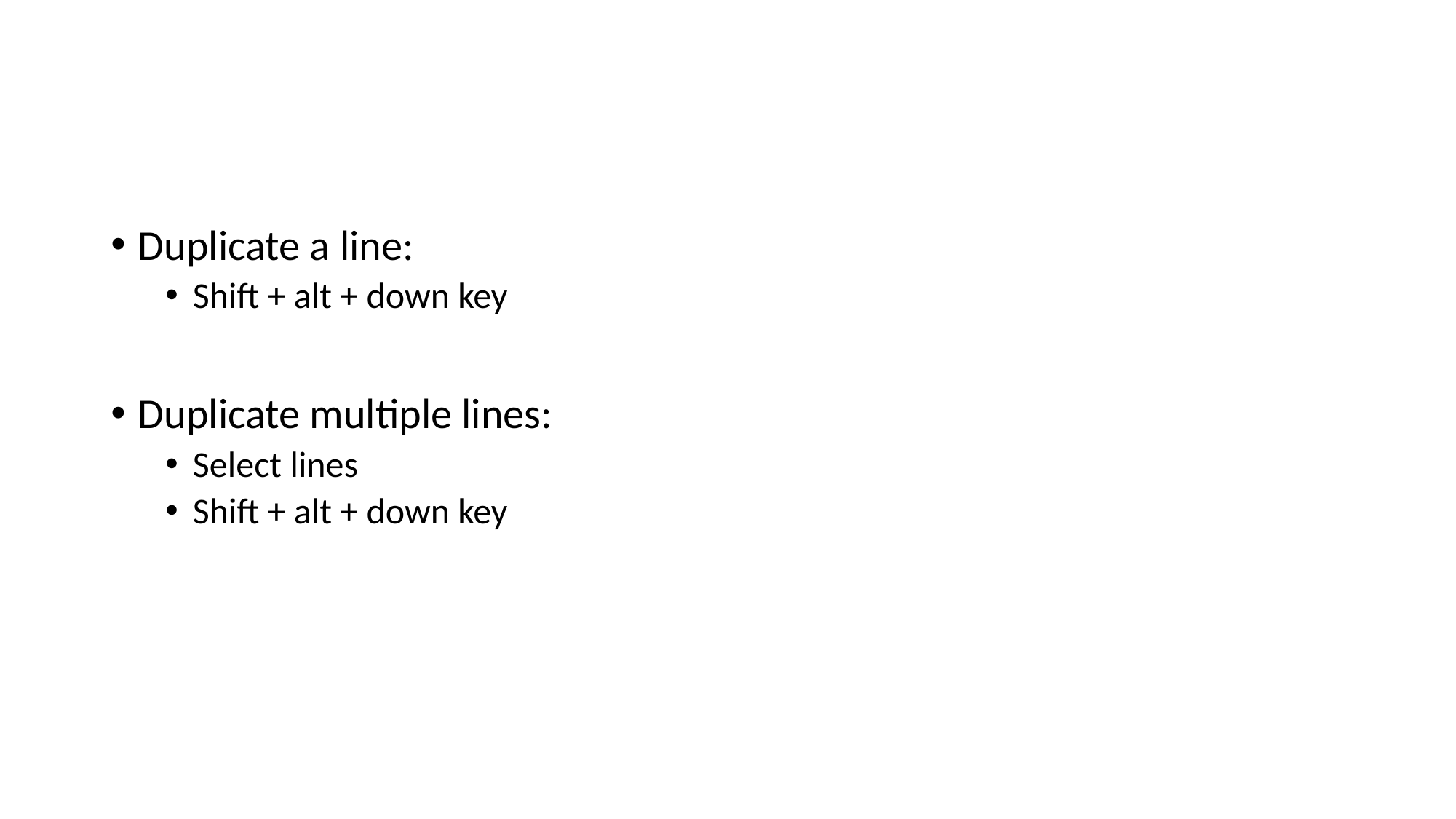

#
Duplicate a line:
Shift + alt + down key

Duplicate multiple lines:
Select lines
Shift + alt + down key